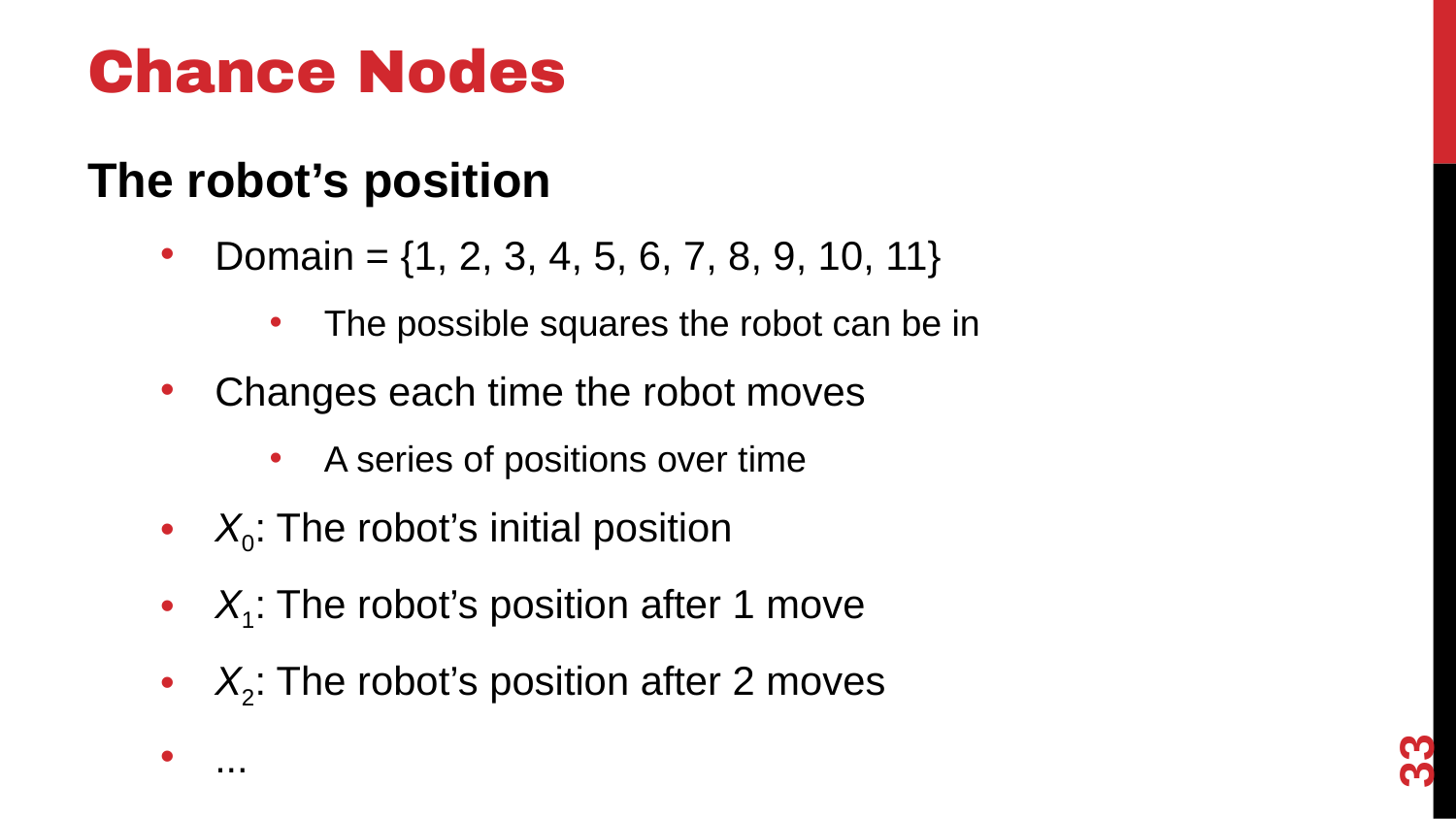

# Chance Nodes
The robot’s position
Domain = {1, 2, 3, 4, 5, 6, 7, 8, 9, 10, 11}
The possible squares the robot can be in
Changes each time the robot moves
A series of positions over time
X0: The robot’s initial position
X1: The robot’s position after 1 move
X2: The robot’s position after 2 moves
...

33